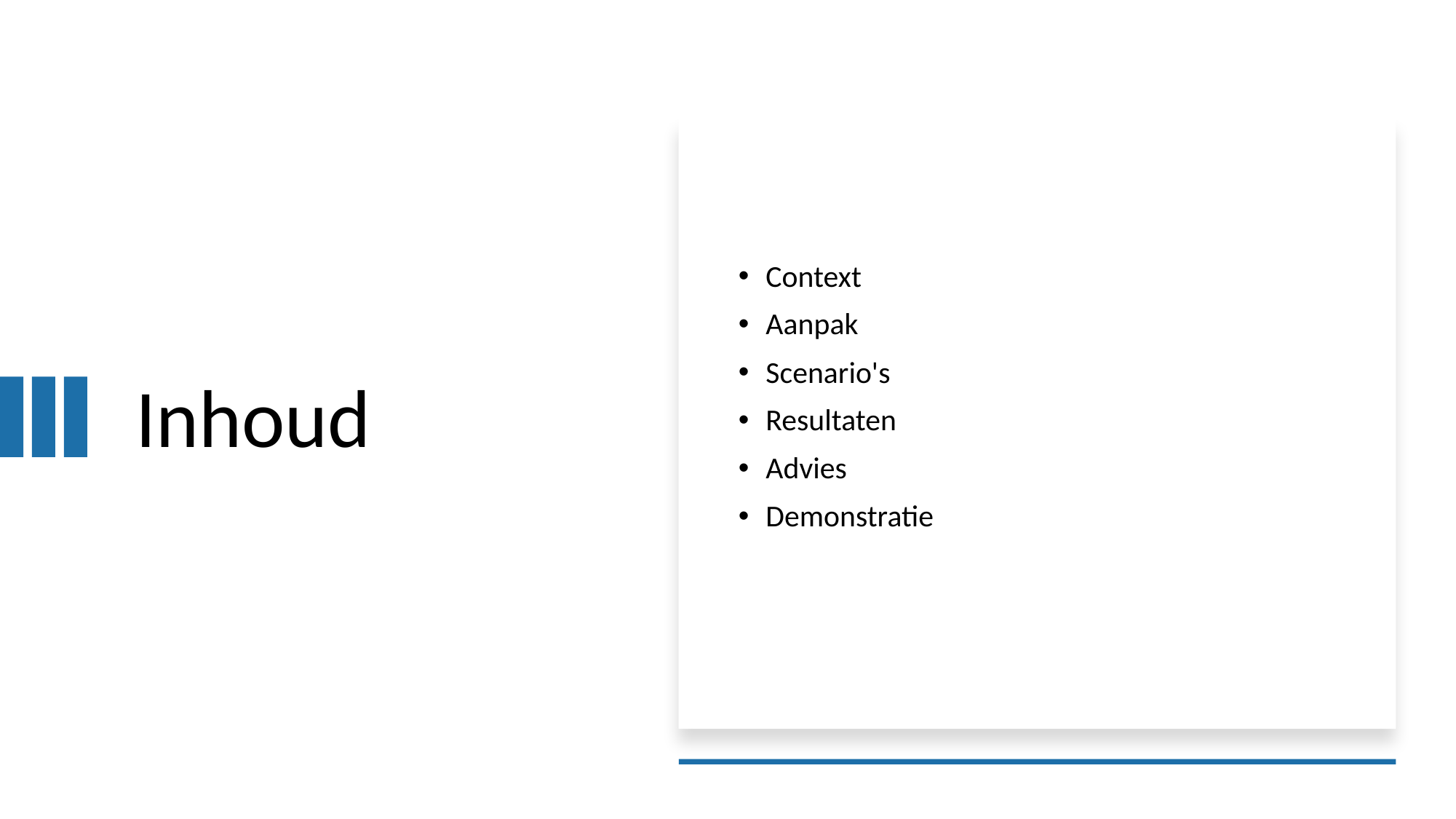

# Inhoud
Context
Aanpak
Scenario's
Resultaten
Advies
Demonstratie